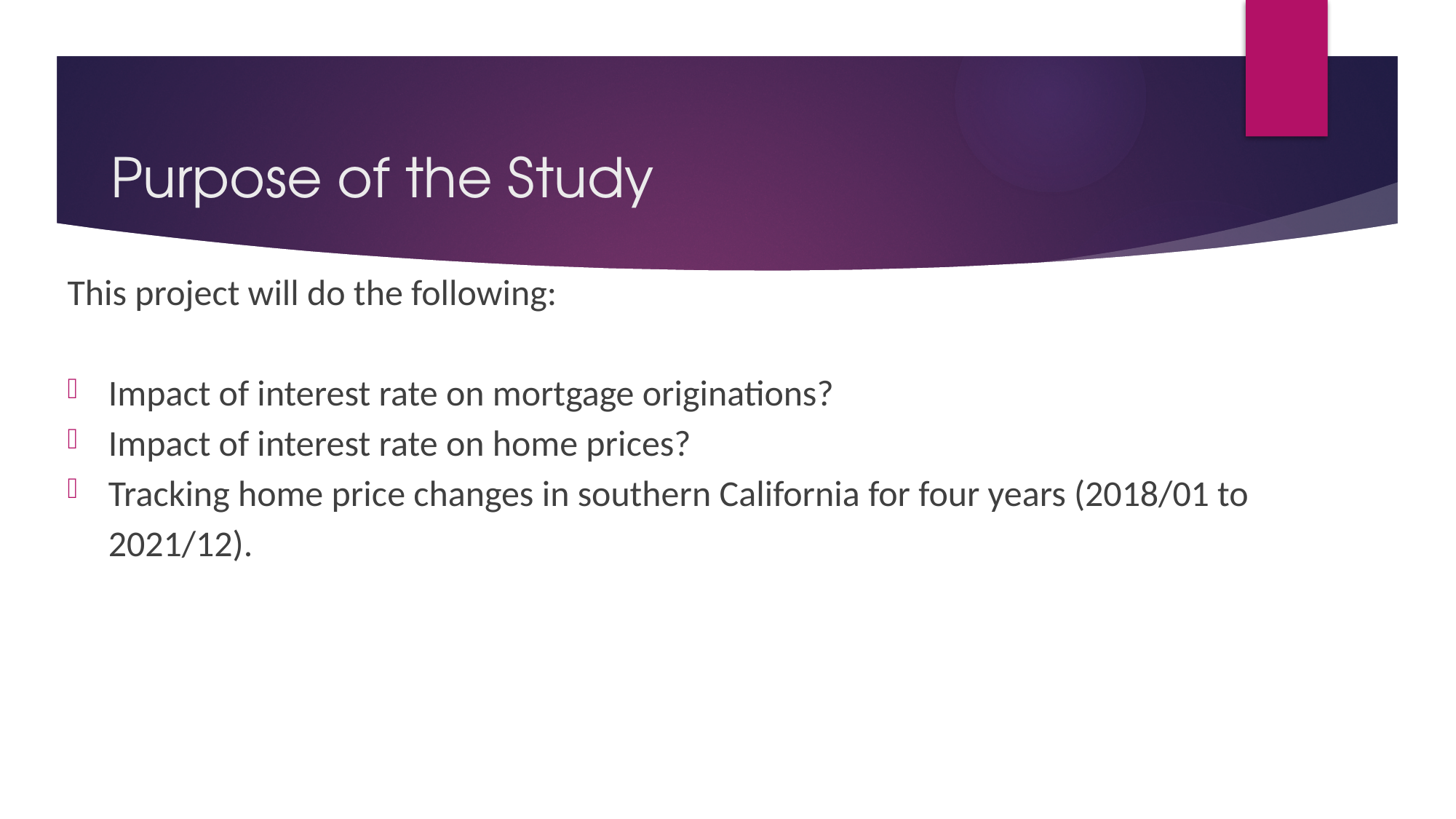

# Purpose of the Study
This project will do the following:

Impact of interest rate on mortgage originations?
Impact of interest rate on home prices?
Tracking home price changes in southern California for four years (2018/01 to 2021/12).